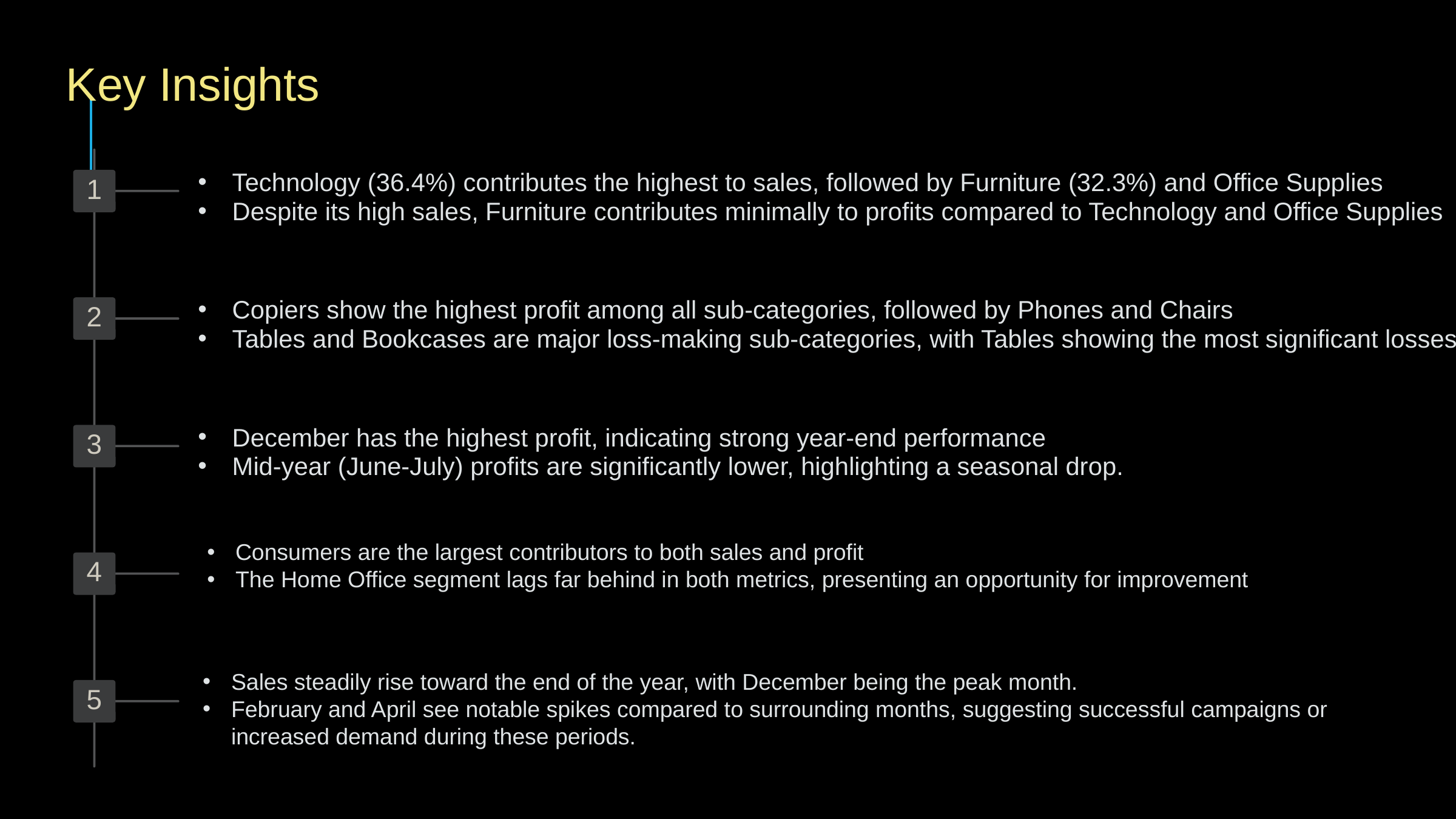

Key Insights

Technology (36.4%) contributes the highest to sales, followed by Furniture (32.3%) and Office Supplies
Despite its high sales, Furniture contributes minimally to profits compared to Technology and Office Supplies%).

1

Copiers show the highest profit among all sub-categories, followed by Phones and Chairs
Tables and Bookcases are major loss-making sub-categories, with Tables showing the most significant losses

2

December has the highest profit, indicating strong year-end performance
Mid-year (June-July) profits are significantly lower, highlighting a seasonal drop.

3

Consumers are the largest contributors to both sales and profit
The Home Office segment lags far behind in both metrics, presenting an opportunity for improvement

4

Sales steadily rise toward the end of the year, with December being the peak month.
February and April see notable spikes compared to surrounding months, suggesting successful campaigns or increased demand during these periods.

5